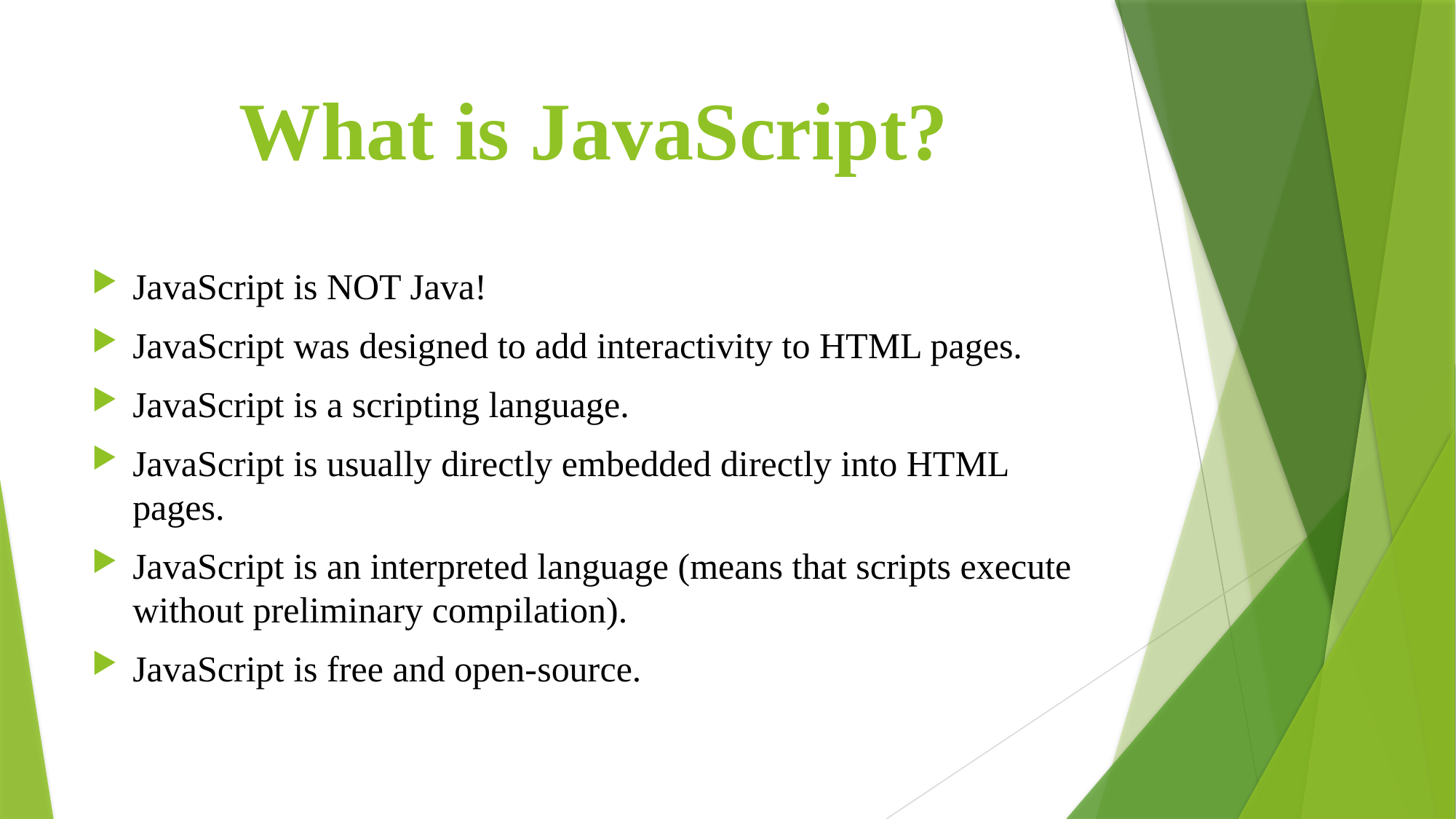

# What is JavaScript?
JavaScript is NOT Java!
JavaScript was designed to add interactivity to HTML pages.
JavaScript is a scripting language.
JavaScript is usually directly embedded directly into HTML pages.
JavaScript is an interpreted language (means that scripts execute without preliminary compilation).
JavaScript is free and open-source.